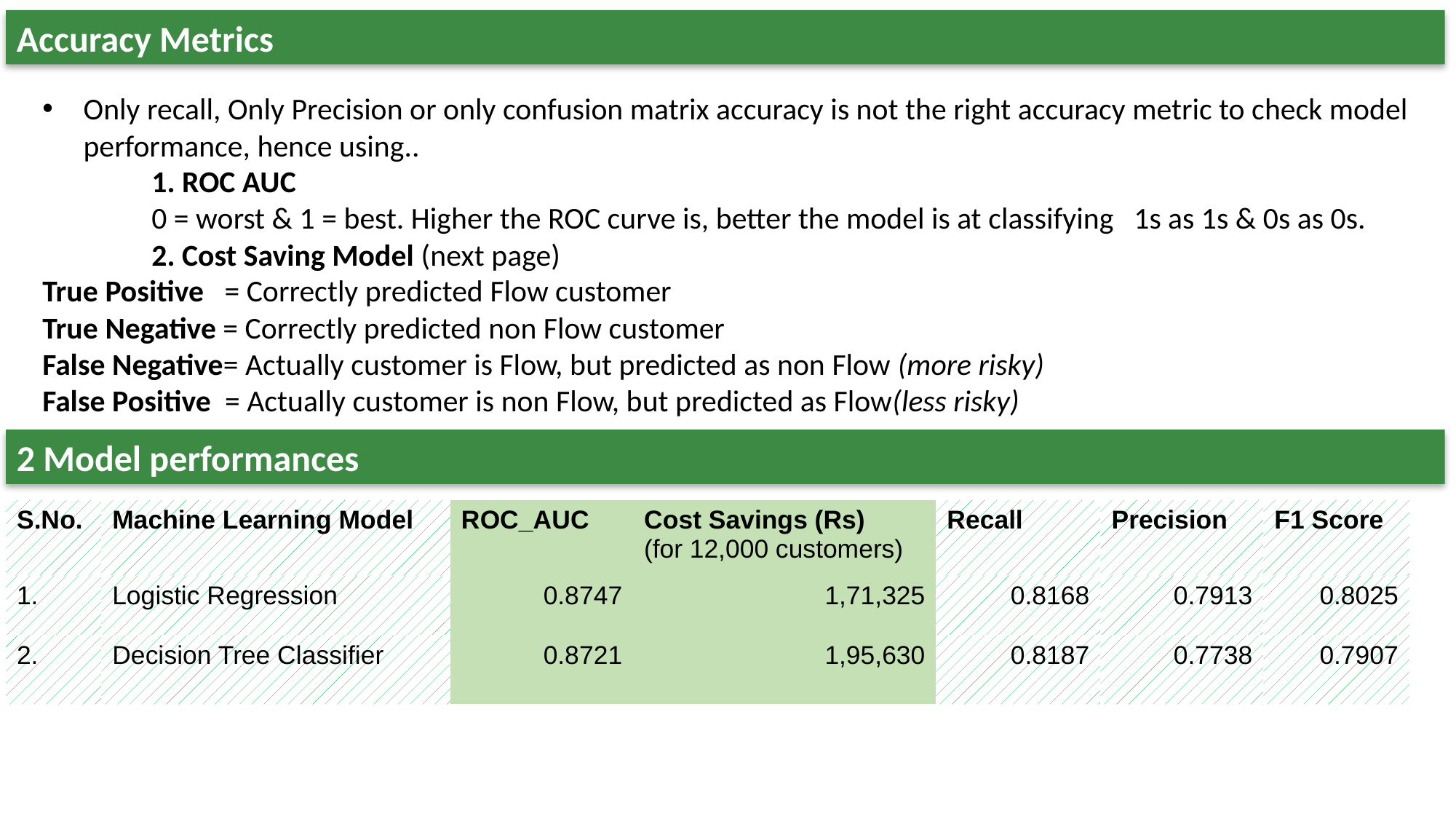

Accuracy Metrics
Only recall, Only Precision or only confusion matrix accuracy is not the right accuracy metric to check model performance, hence using..
	1. ROC AUC
	0 = worst & 1 = best. Higher the ROC curve is, better the model is at classifying 	1s as 1s & 0s as 0s.
	2. Cost Saving Model (next page)
True Positive   = Correctly predicted Flow customer
True Negative = Correctly predicted non Flow customer
False Negative= Actually customer is Flow, but predicted as non Flow (more risky)
False Positive  = Actually customer is non Flow, but predicted as Flow(less risky)

2 Model performances
| S.No. | Machine Learning Model | ROC\_AUC | Cost Savings (Rs) (for 12,000 customers) | Recall | Precision | F1 Score |
| --- | --- | --- | --- | --- | --- | --- |
| 1. | Logistic Regression | 0.8747 | 1,71,325 | 0.8168 | 0.7913 | 0.8025 |
| 2. | Decision Tree Classifier | 0.8721 | 1,95,630 | 0.8187 | 0.7738 | 0.7907 |